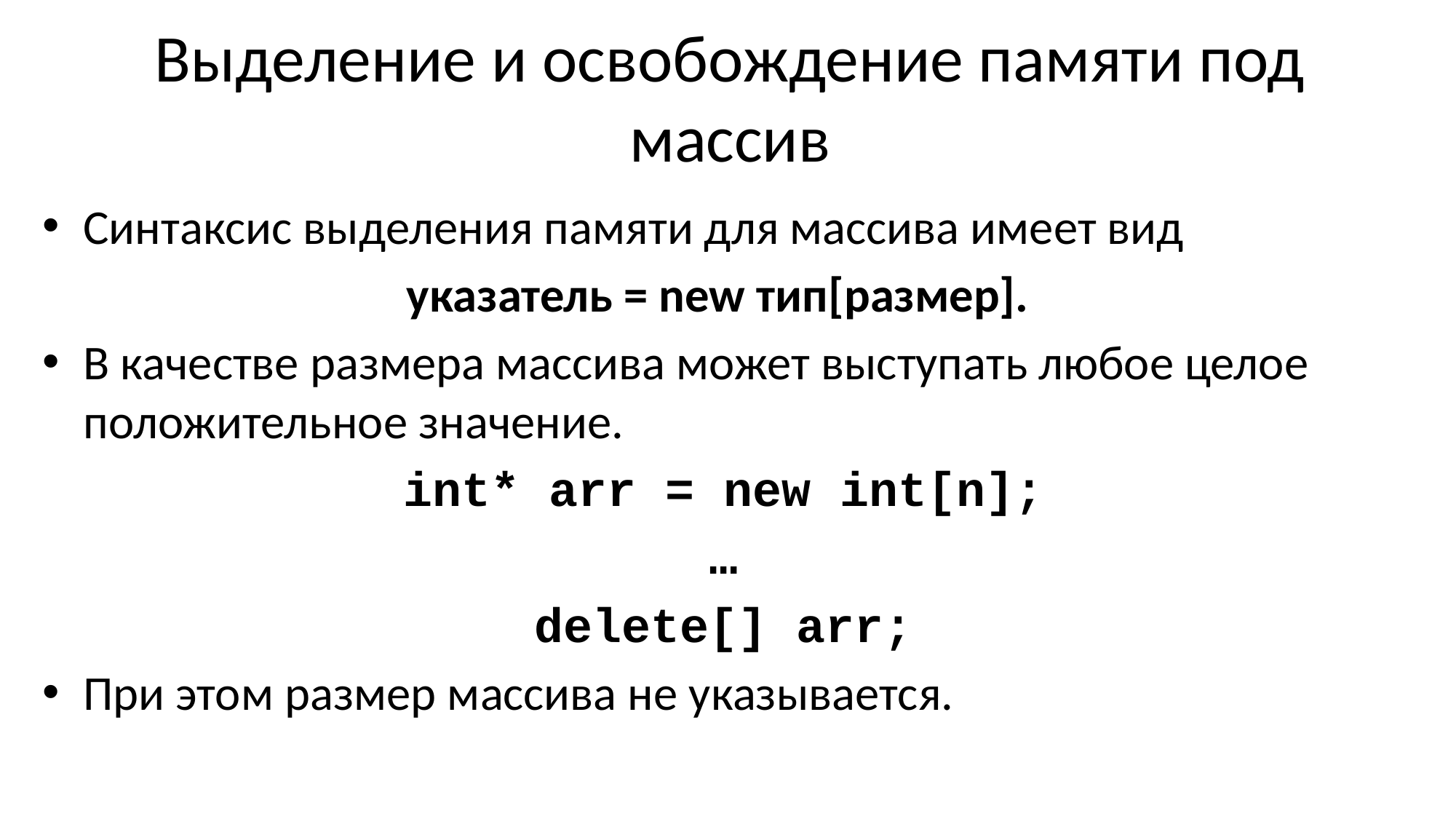

# Выделение и освобождение памяти под массив
Синтаксис выделения памяти для массива имеет вид
указатель = new тип[размер].
В качестве размера массива может выступать любое целое положительное значение.
int* arr = new int[n];
…
delete[] arr;
При этом размер массива не указывается.